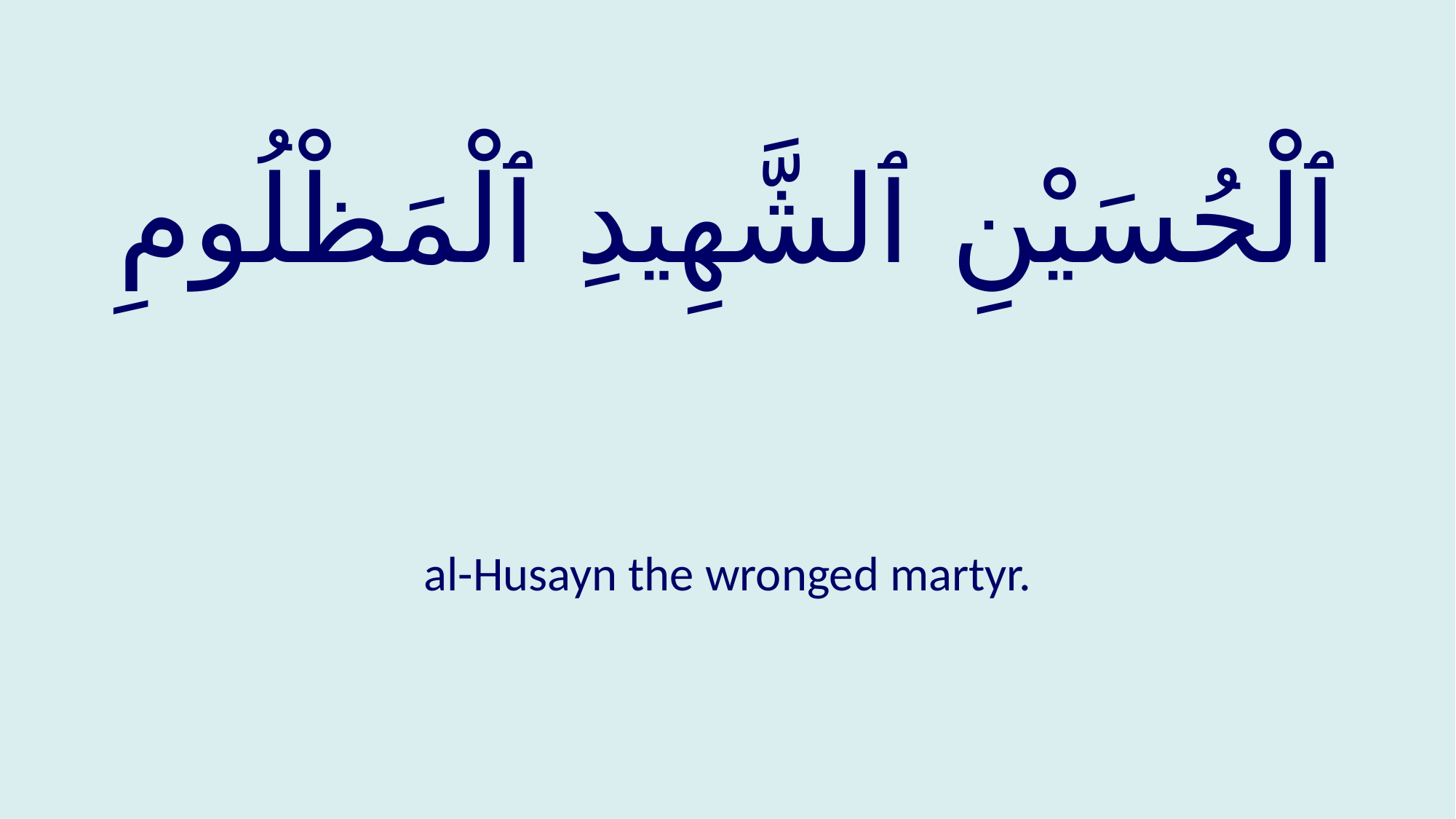

# ٱلْحُسَيْنِ ٱلشَّهِيدِ ٱلْمَظْلُومِ
al-Husayn the wronged martyr.